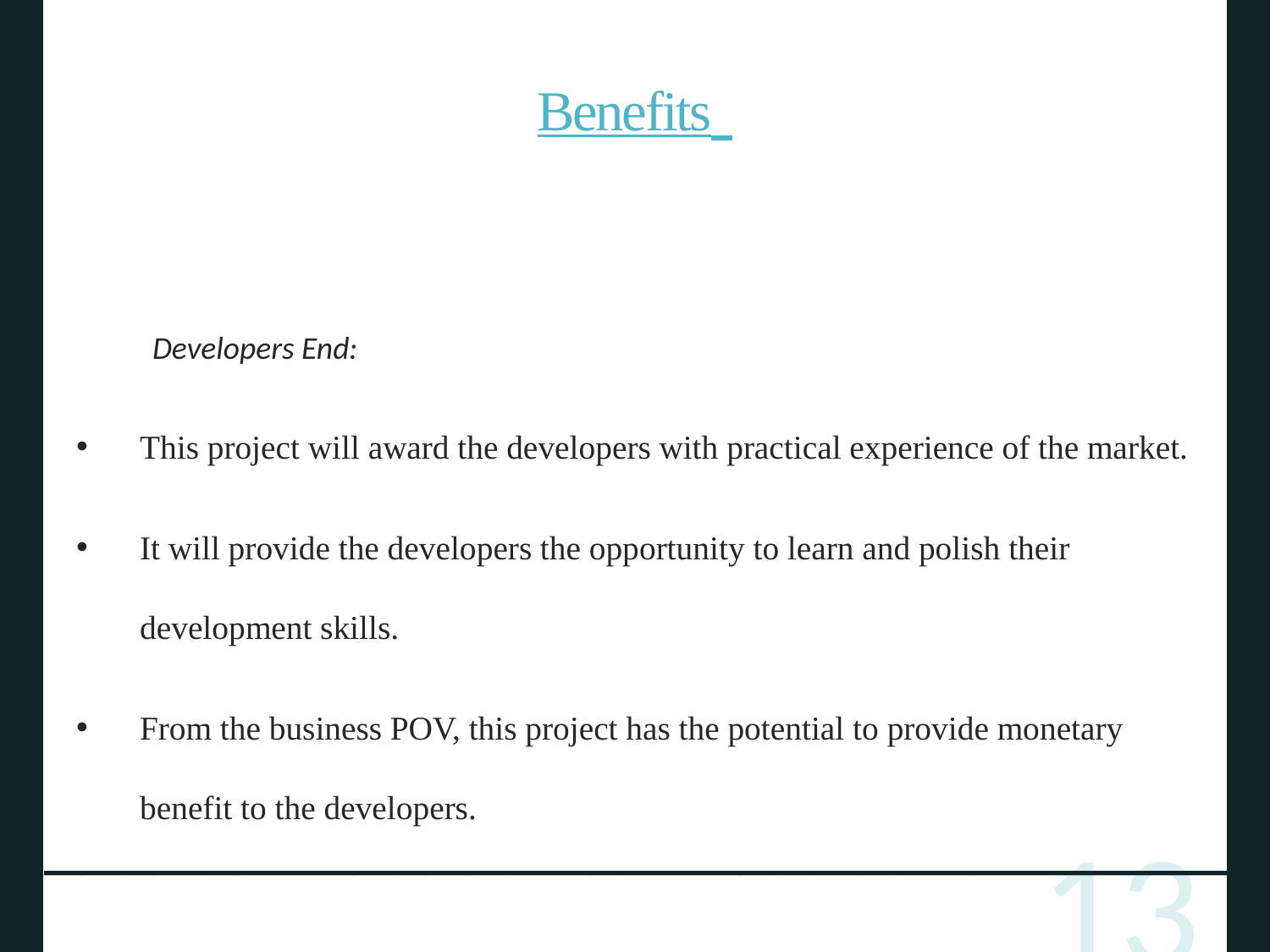

# Benefits

Developers End:
This project will award the developers with practical experience of the market.
It will provide the developers the opportunity to learn and polish their development skills.
From the business POV, this project has the potential to provide monetary benefit to the developers.

_______________________________
13